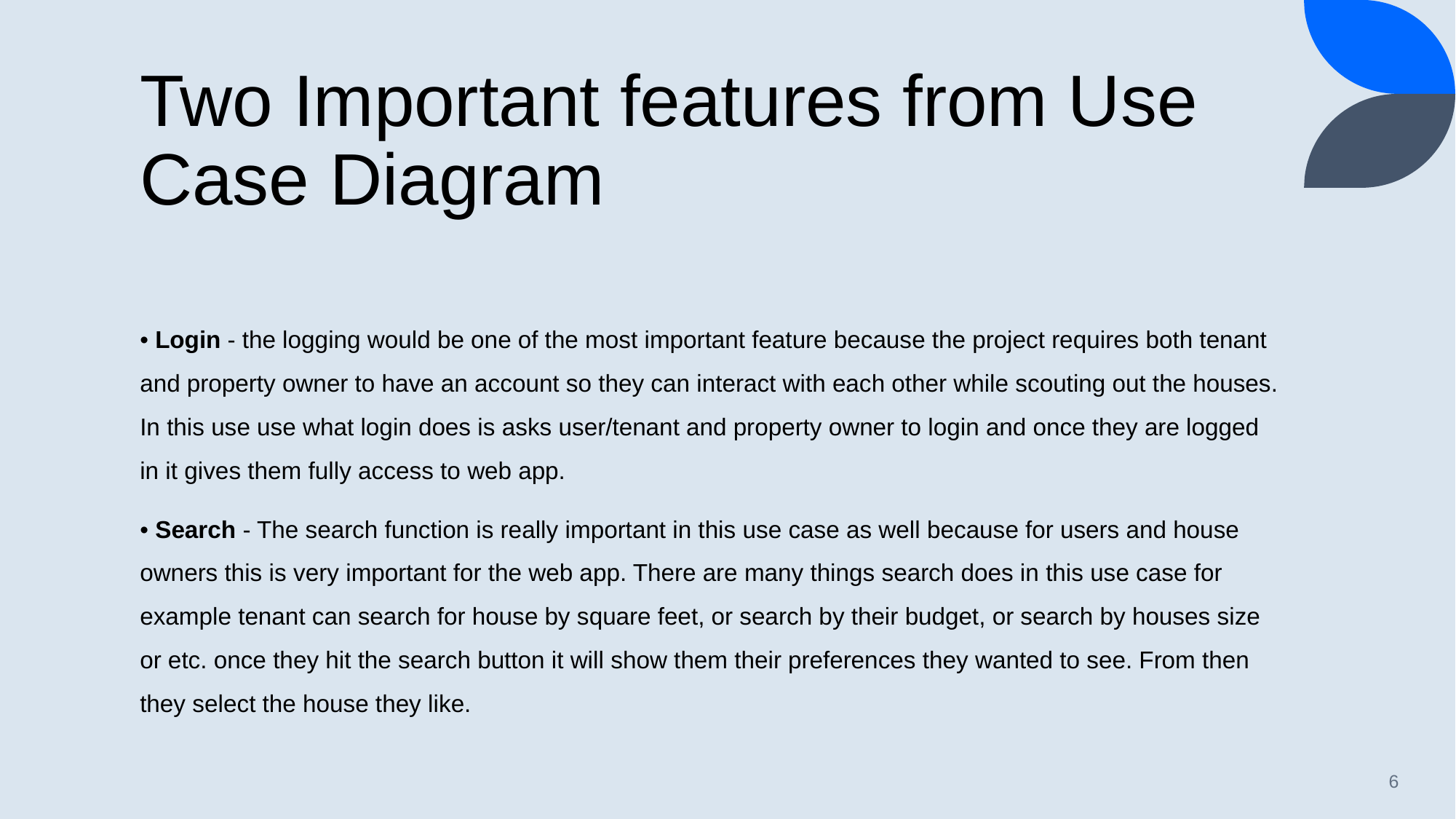

# Two Important features from Use Case Diagram
• Login - the logging would be one of the most important feature because the project requires both tenant and property owner to have an account so they can interact with each other while scouting out the houses. In this use use what login does is asks user/tenant and property owner to login and once they are logged in it gives them fully access to web app.
• Search - The search function is really important in this use case as well because for users and house owners this is very important for the web app. There are many things search does in this use case for example tenant can search for house by square feet, or search by their budget, or search by houses size or etc. once they hit the search button it will show them their preferences they wanted to see. From then they select the house they like.
6